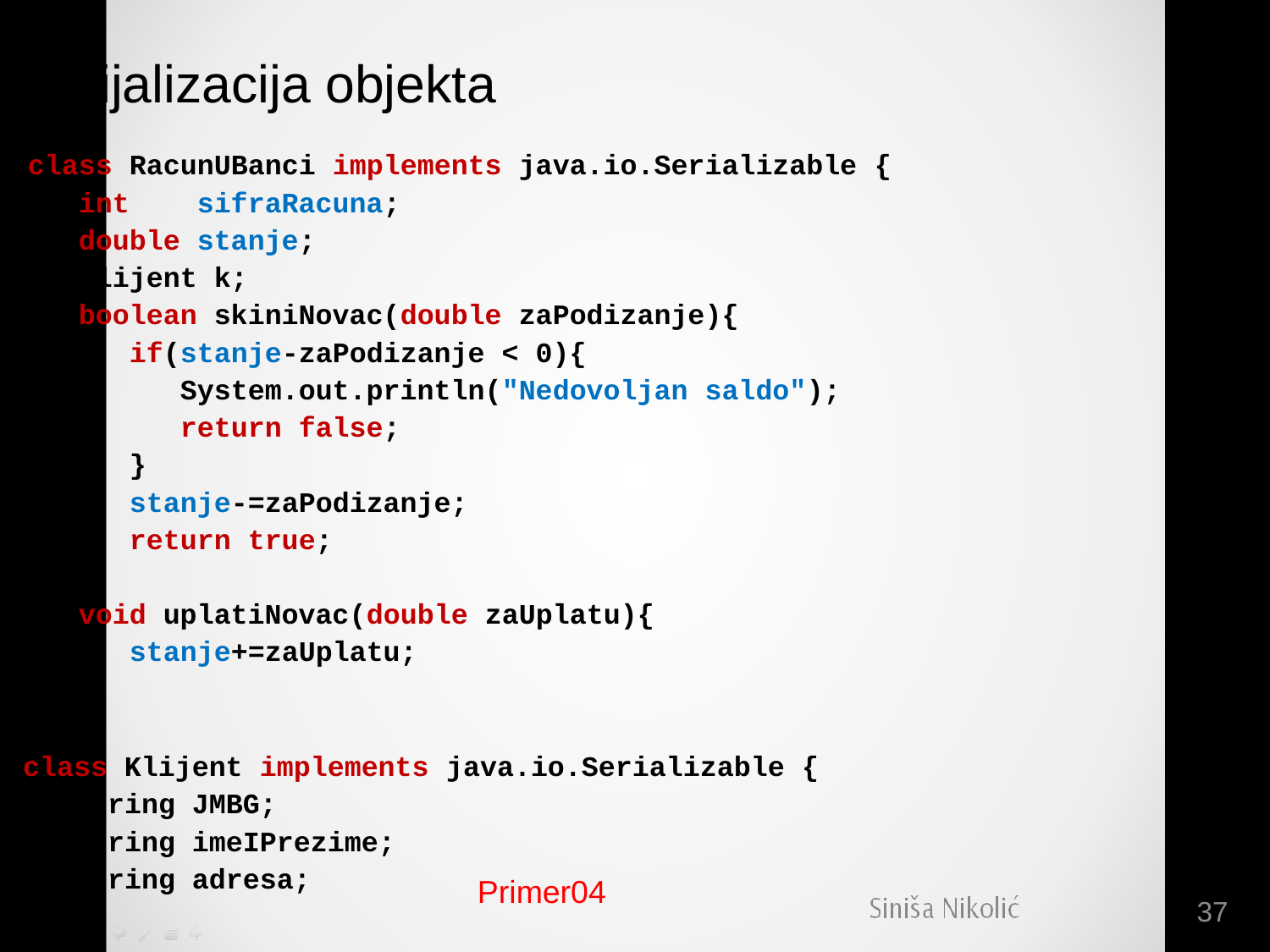

# Serijalizacija objekta
class RacunUBanci implements java.io.Serializable {
   int    sifraRacuna;
   double stanje;
   Klijent k;
   boolean skiniNovac(double zaPodizanje){
      if(stanje-zaPodizanje < 0){
         System.out.println("Nedovoljan saldo");
         return false;
      }
      stanje-=zaPodizanje;
      return true;
   }
   void uplatiNovac(double zaUplatu){
      stanje+=zaUplatu;
   }
}

class Klijent implements java.io.Serializable {
   String JMBG;
   String imeIPrezime;
   String adresa;
}
Primer04
37